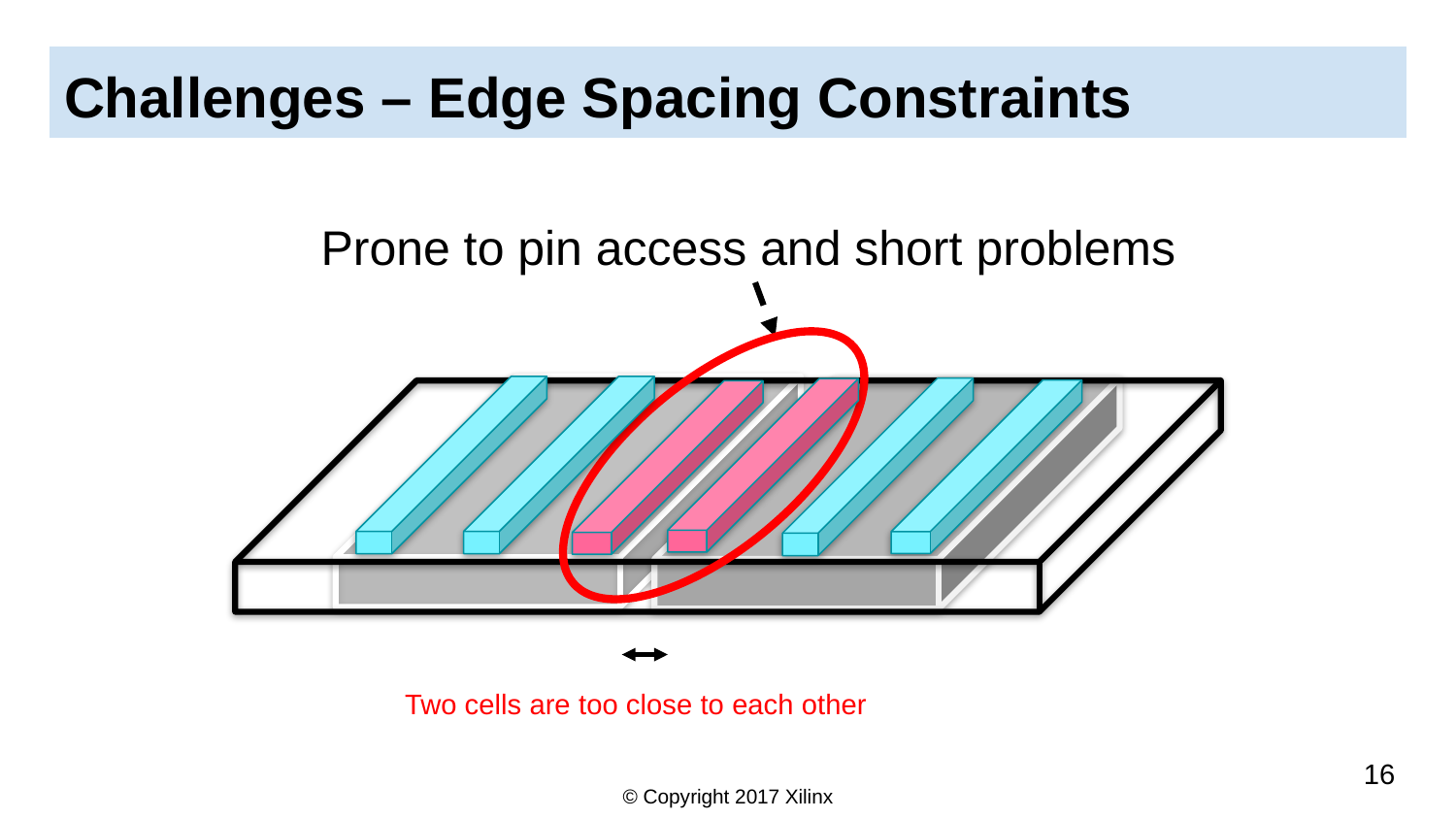

# Challenges – Edge Spacing Constraints
Prone to pin access and short problems

Two cells are too close to each other
16